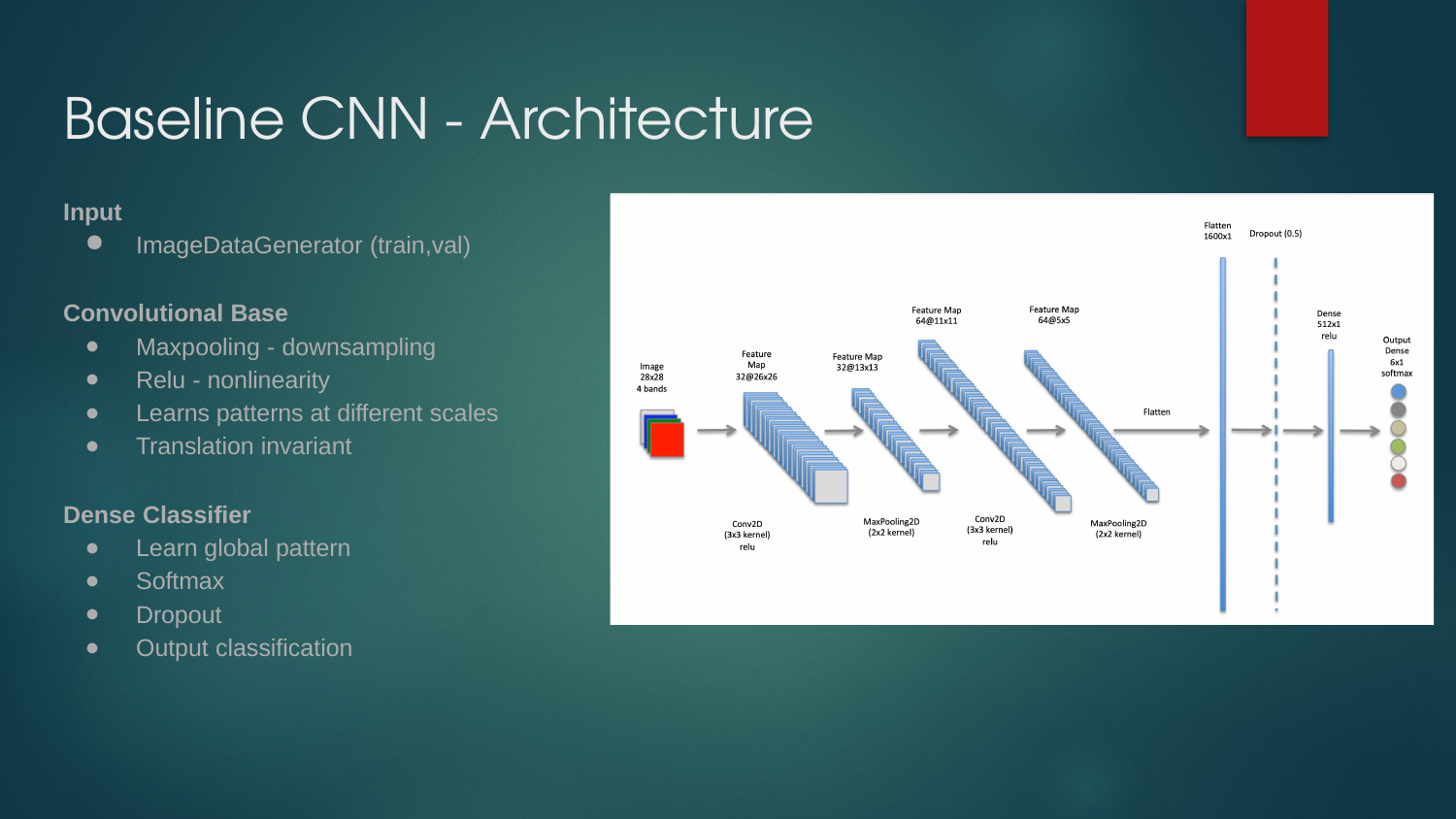

# Baseline CNN - Architecture
Input
ImageDataGenerator (train,val)

Convolutional Base
Maxpooling - downsampling
Relu - nonlinearity
Learns patterns at different scales
Translation invariant

Dense Classifier
Learn global pattern
Softmax
Dropout
Output classification